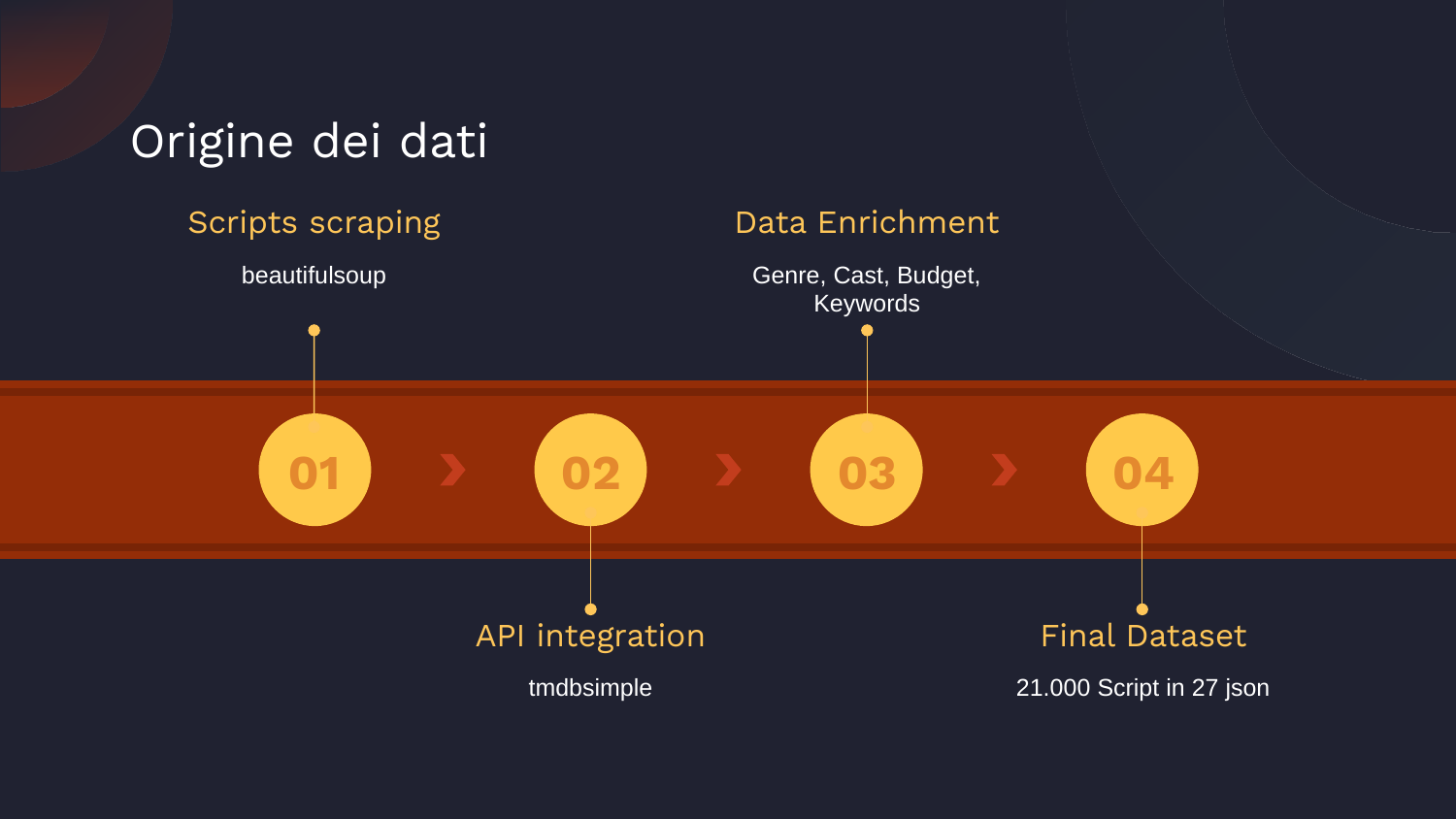

# Origine dei dati
Scripts scraping
Data Enrichment
beautifulsoup
Genre, Cast, Budget, Keywords

01
02
03
04

API integration
Final Dataset
tmdbsimple
21.000 Script in 27 json